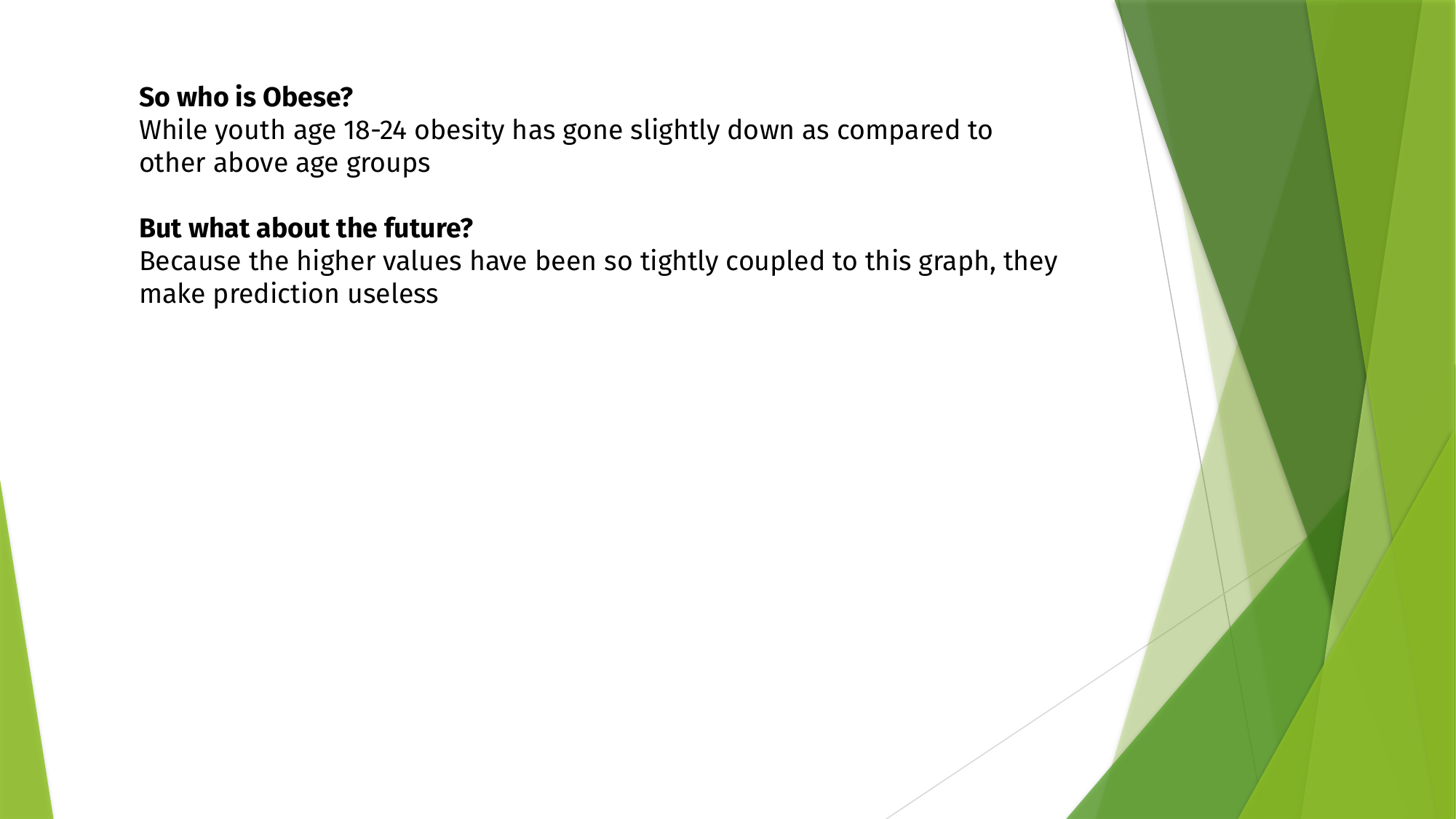

So who is Obese?
While youth age 18-24 obesity has gone slightly down as compared to other above age groups

But what about the future?
Because the higher values have been so tightly coupled to this graph, they make prediction useless